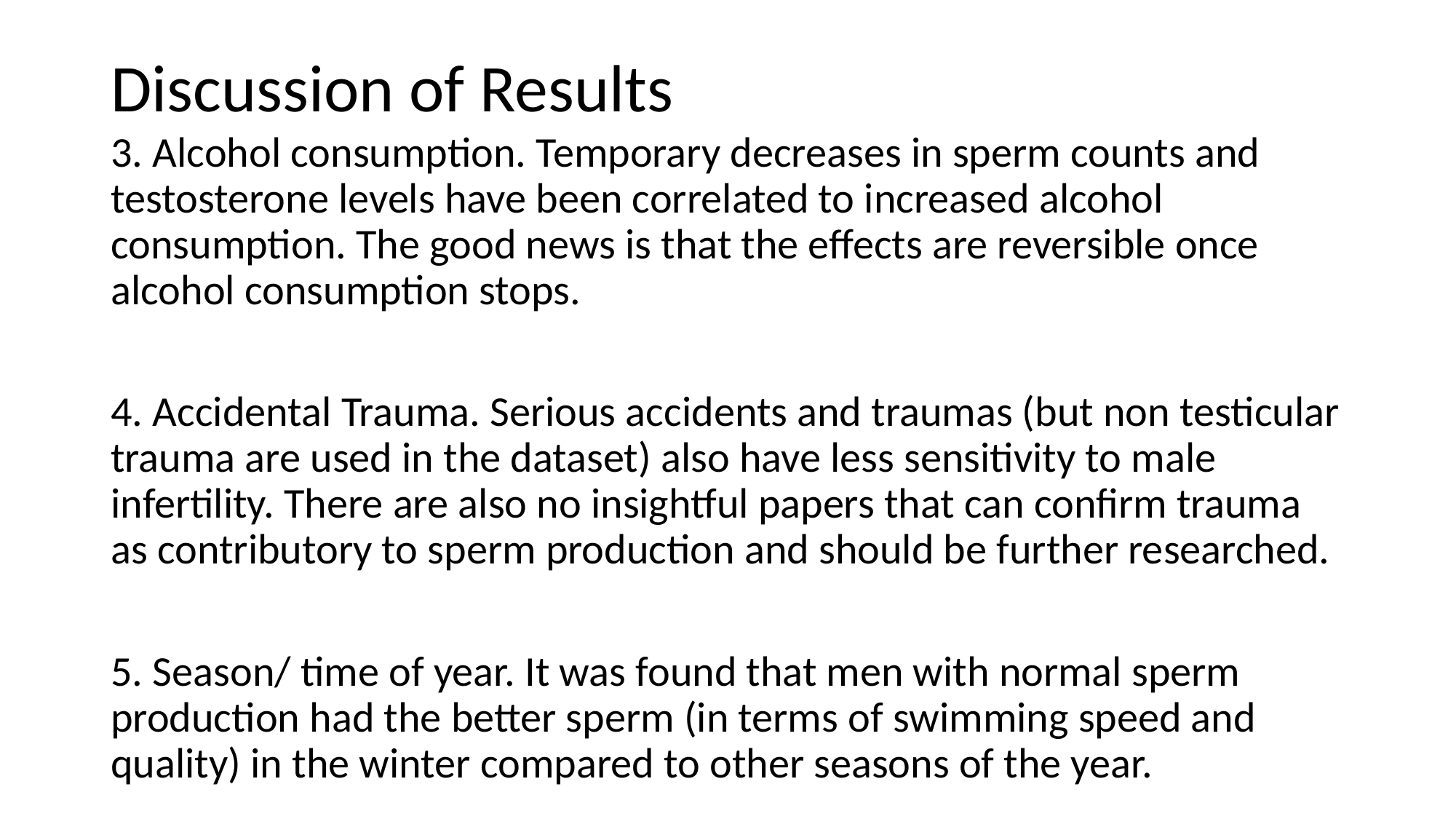

# Discussion of Results
3. Alcohol consumption. Temporary decreases in sperm counts and testosterone levels have been correlated to increased alcohol consumption. The good news is that the effects are reversible once alcohol consumption stops.

4. Accidental Trauma. Serious accidents and traumas (but non testicular trauma are used in the dataset) also have less sensitivity to male infertility. There are also no insightful papers that can confirm trauma as contributory to sperm production and should be further researched.

5. Season/ time of year. It was found that men with normal sperm production had the better sperm (in terms of swimming speed and quality) in the winter compared to other seasons of the year.